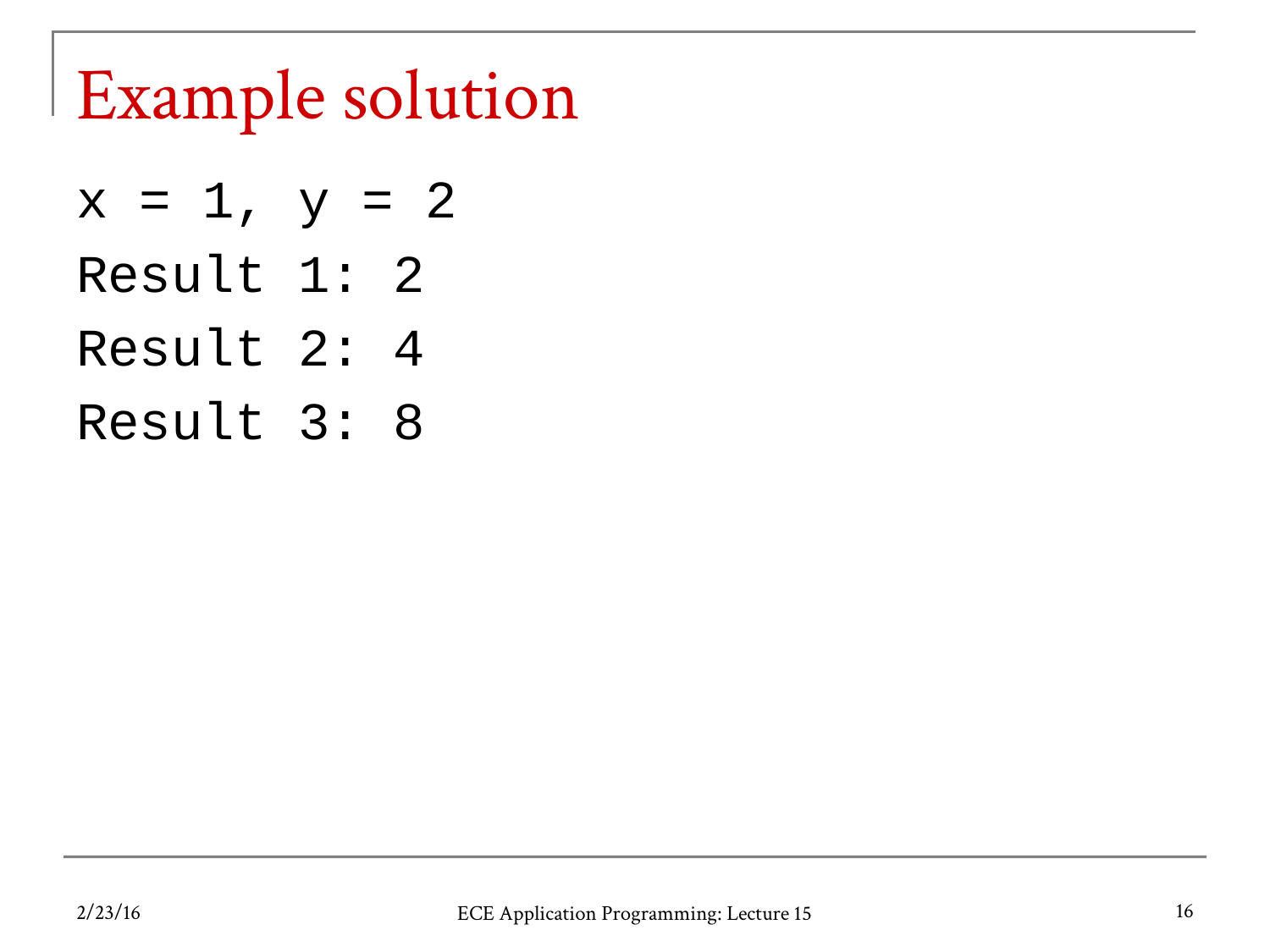

# Example solution
x = 1, y = 2
Result 1: 2
Result 2: 4
Result 3: 8
2/23/16
16
ECE Application Programming: Lecture 15